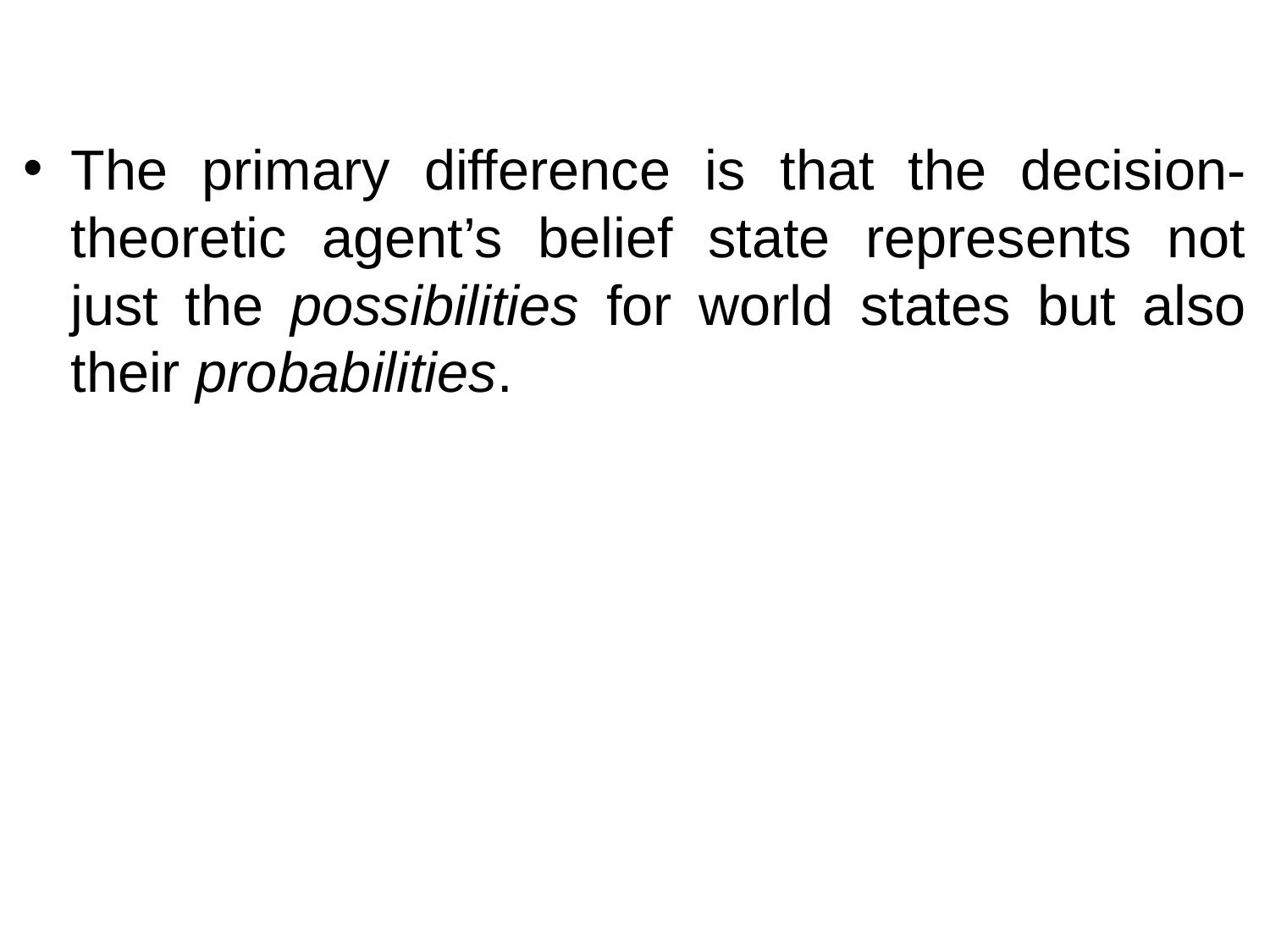

#
The primary difference is that the decision-theoretic agent’s belief state represents not just the possibilities for world states but also their probabilities.